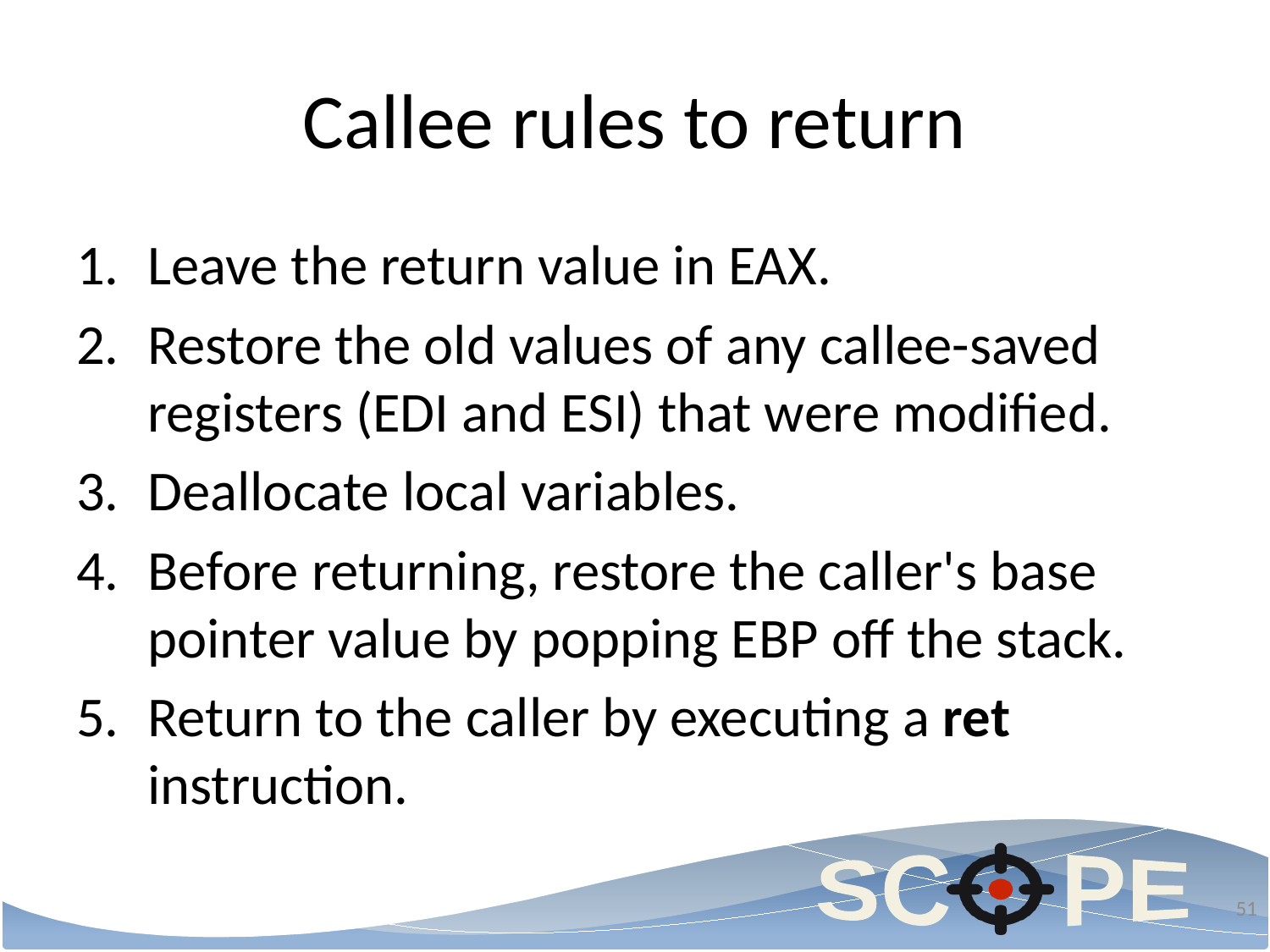

# Callee rules to return
Leave the return value in EAX.
Restore the old values of any callee-saved registers (EDI and ESI) that were modified.
Deallocate local variables.
Before returning, restore the caller's base pointer value by popping EBP off the stack.
Return to the caller by executing a ret instruction.
51